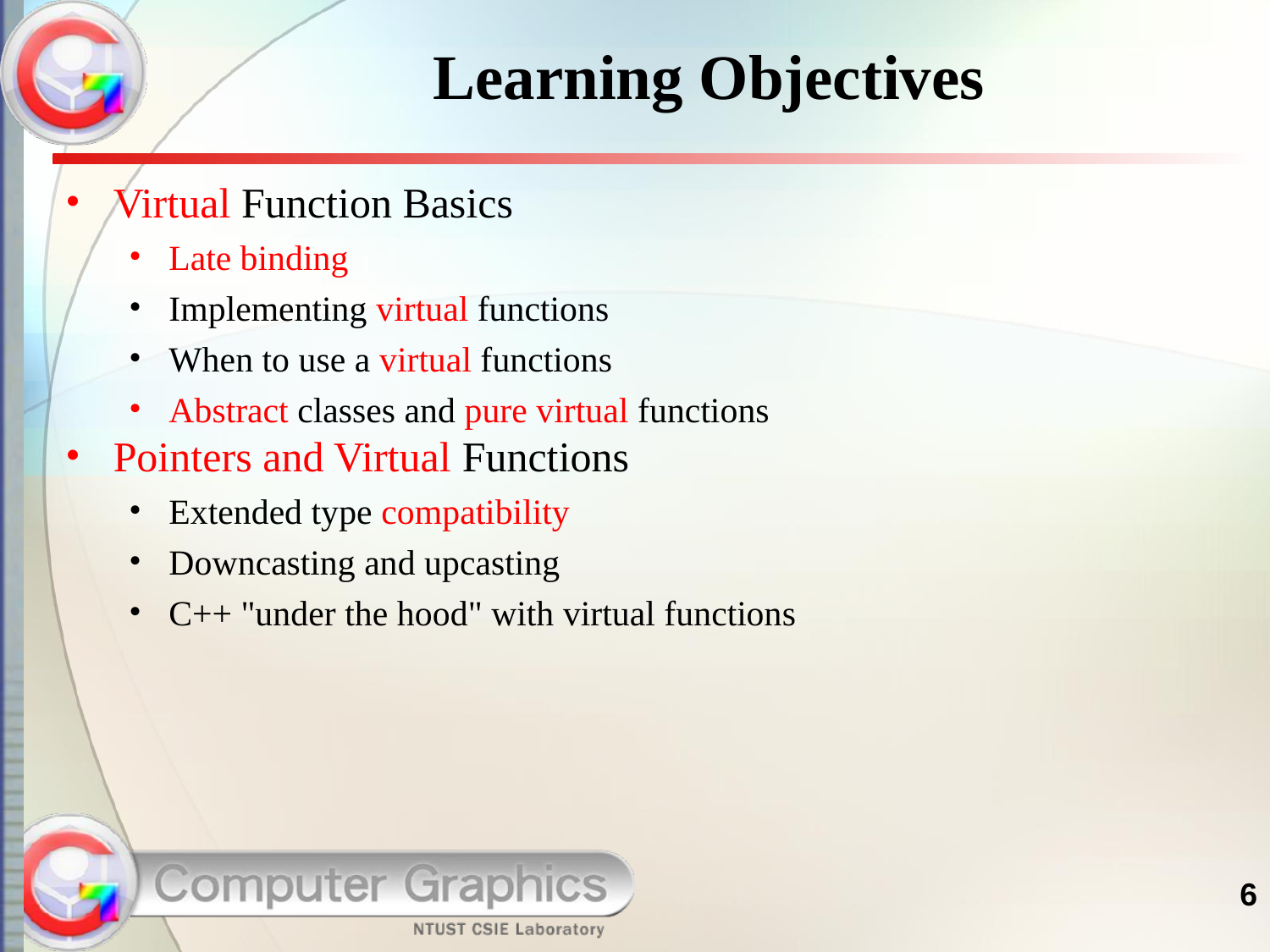

# Learning Objectives
Virtual Function Basics
Late binding
Implementing virtual functions
When to use a virtual functions
Abstract classes and pure virtual functions
Pointers and Virtual Functions
Extended type compatibility
Downcasting and upcasting
C++ "under the hood" with virtual functions
6